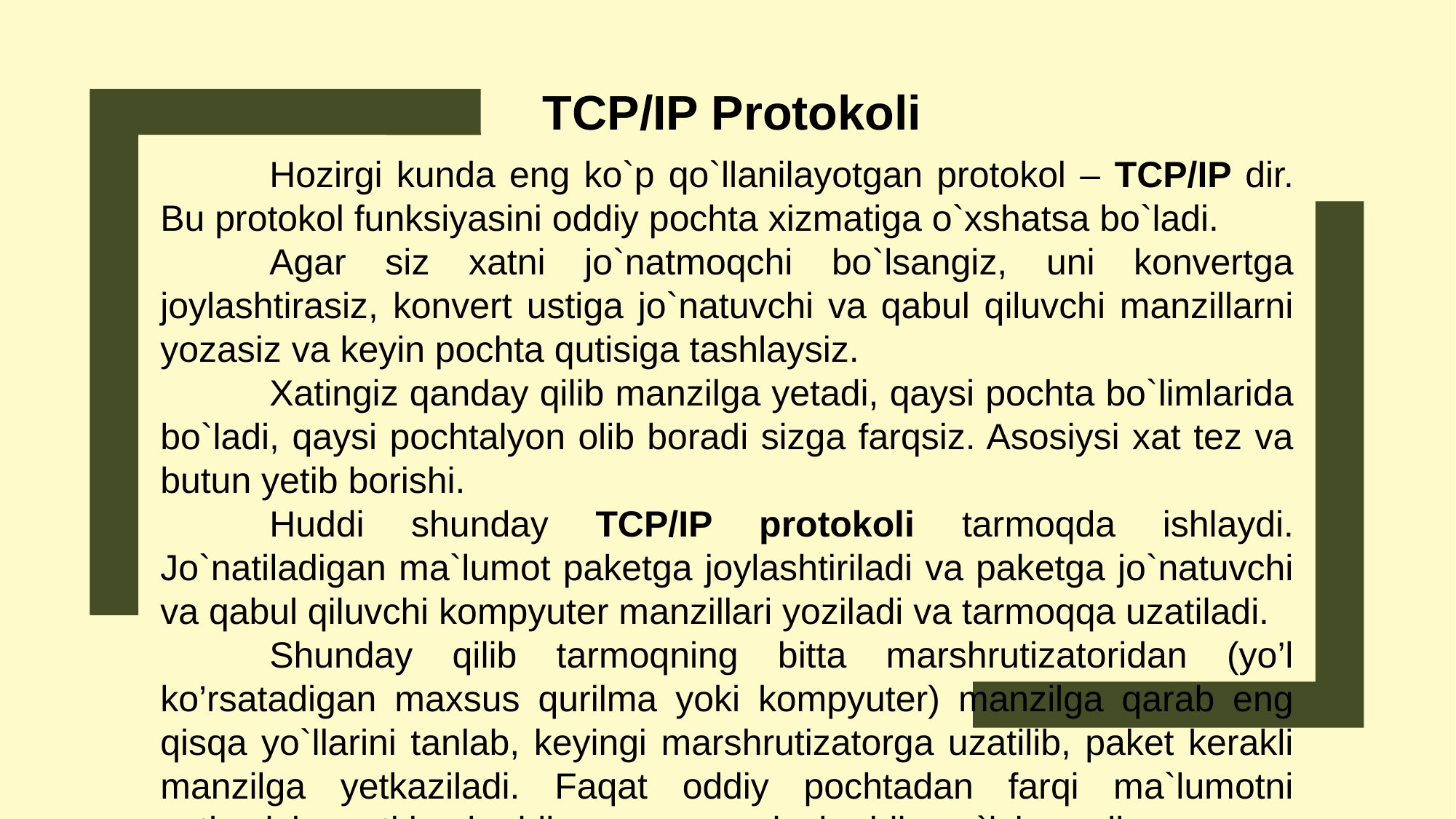

TCP/IP Protokoli
	Hozirgi kunda eng ko`p qo`llanilayotgan protokol – TCP/IP dir. Bu protokol funksiyasini oddiy pochta xizmatiga o`xshatsa bo`ladi.
	Agar siz xatni jo`natmoqchi bo`lsangiz, uni konvertga joylashtirasiz, konvert ustiga jo`natuvchi va qabul qiluvchi manzillarni yozasiz va keyin pochta qutisiga tashlaysiz.
	Xatingiz qanday qilib manzilga yetadi, qaysi pochta bo`limlarida bo`ladi, qaysi pochtalyon olib boradi sizga farqsiz. Asosiysi xat tez va butun yetib borishi.
	Huddi shunday TCP/IP protokoli tarmoqda ishlaydi. Jo`natiladigan ma`lumot paketga joylashtiriladi va paketga jo`natuvchi va qabul qiluvchi kompyuter manzillari yoziladi va tarmoqqa uzatiladi.
	Shunday qilib tarmoqning bitta marshrutizatoridan (yo’l ko’rsatadigan maxsus qurilma yoki kompyuter) manzilga qarab eng qisqa yo`llarini tanlab, keyingi marshrutizatorga uzatilib, paket kerakli manzilga yetkaziladi. Faqat oddiy pochtadan farqi ma`lumotni yetkazish vaqti kunlar bilan emas, soniyalar bilan o`lchanadi.